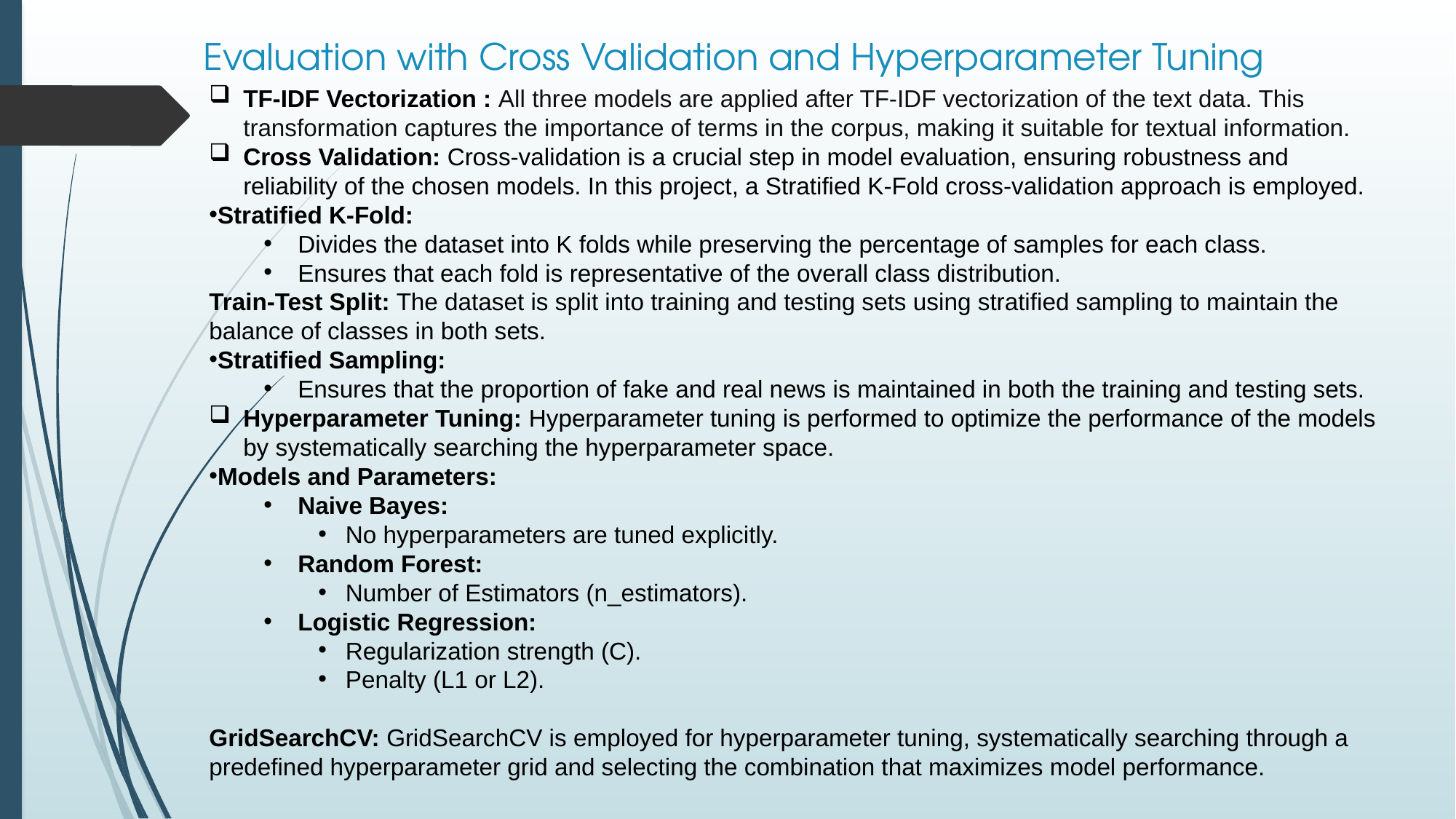

Evaluation with Cross Validation and Hyperparameter Tuning
TF-IDF Vectorization : All three models are applied after TF-IDF vectorization of the text data. This transformation captures the importance of terms in the corpus, making it suitable for textual information.
Cross Validation: Cross-validation is a crucial step in model evaluation, ensuring robustness and reliability of the chosen models. In this project, a Stratified K-Fold cross-validation approach is employed.
Stratified K-Fold:
Divides the dataset into K folds while preserving the percentage of samples for each class.
Ensures that each fold is representative of the overall class distribution.
Train-Test Split: The dataset is split into training and testing sets using stratified sampling to maintain the balance of classes in both sets.
Stratified Sampling:
Ensures that the proportion of fake and real news is maintained in both the training and testing sets.
Hyperparameter Tuning: Hyperparameter tuning is performed to optimize the performance of the models by systematically searching the hyperparameter space.
Models and Parameters:
Naive Bayes:
No hyperparameters are tuned explicitly.
Random Forest:
Number of Estimators (n_estimators).
Logistic Regression:
Regularization strength (C).
Penalty (L1 or L2).

GridSearchCV: GridSearchCV is employed for hyperparameter tuning, systematically searching through a predefined hyperparameter grid and selecting the combination that maximizes model performance.